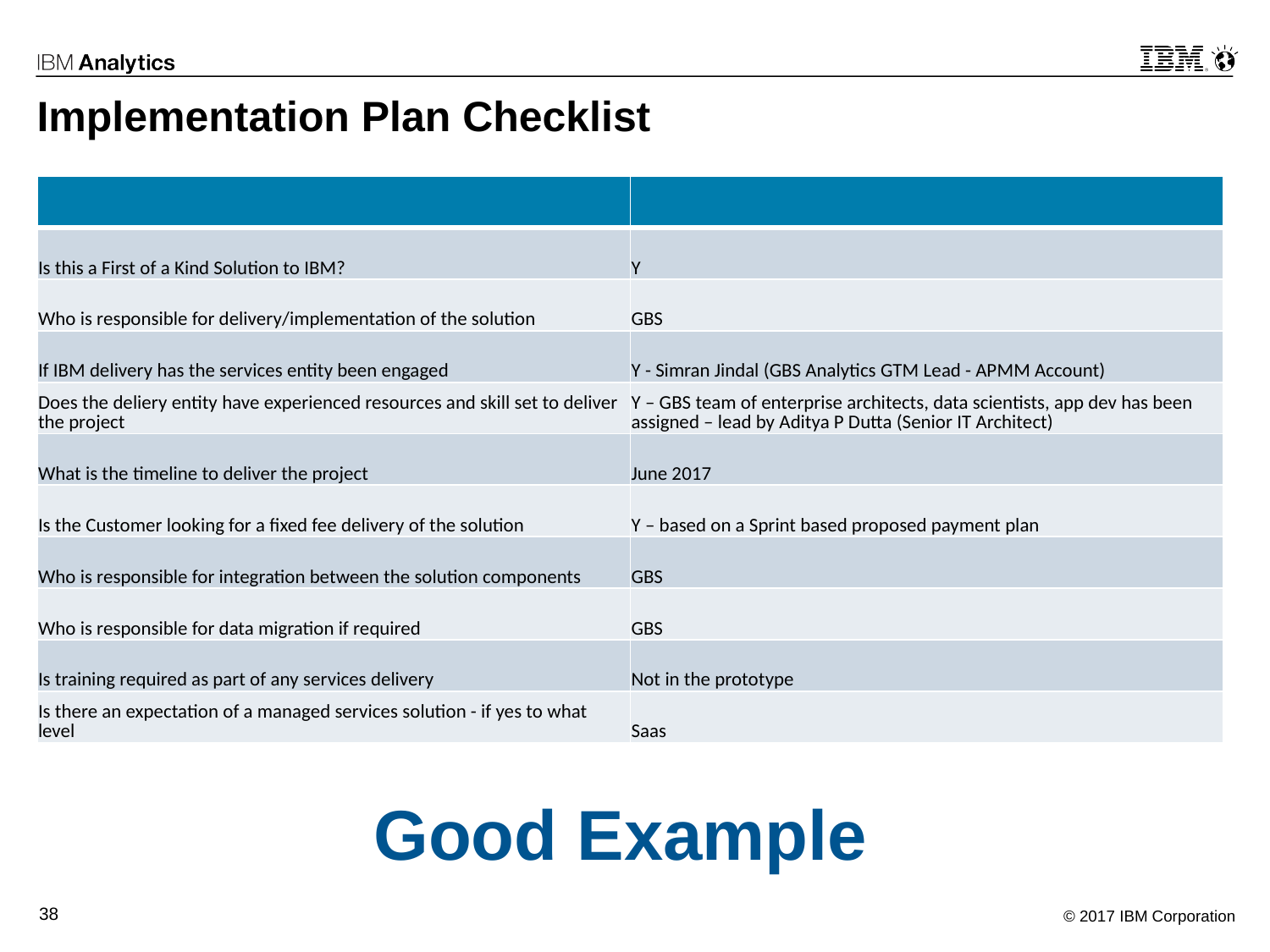

# Implementation Plan Checklist
|  |  |
| --- | --- |
| Is this a First of a Kind Solution to IBM? | Y |
| Who is responsible for delivery/implementation of the solution | GBS |
| If IBM delivery has the services entity been engaged | Y - Simran Jindal (GBS Analytics GTM Lead - APMM Account) |
| Does the deliery entity have experienced resources and skill set to deliver the project | Y – GBS team of enterprise architects, data scientists, app dev has been assigned – lead by Aditya P Dutta (Senior IT Architect) |
| What is the timeline to deliver the project | June 2017 |
| Is the Customer looking for a fixed fee delivery of the solution | Y – based on a Sprint based proposed payment plan |
| Who is responsible for integration between the solution components | GBS |
| Who is responsible for data migration if required | GBS |
| Is training required as part of any services delivery | Not in the prototype |
| Is there an expectation of a managed services solution - if yes to what level | Saas |
Good Example